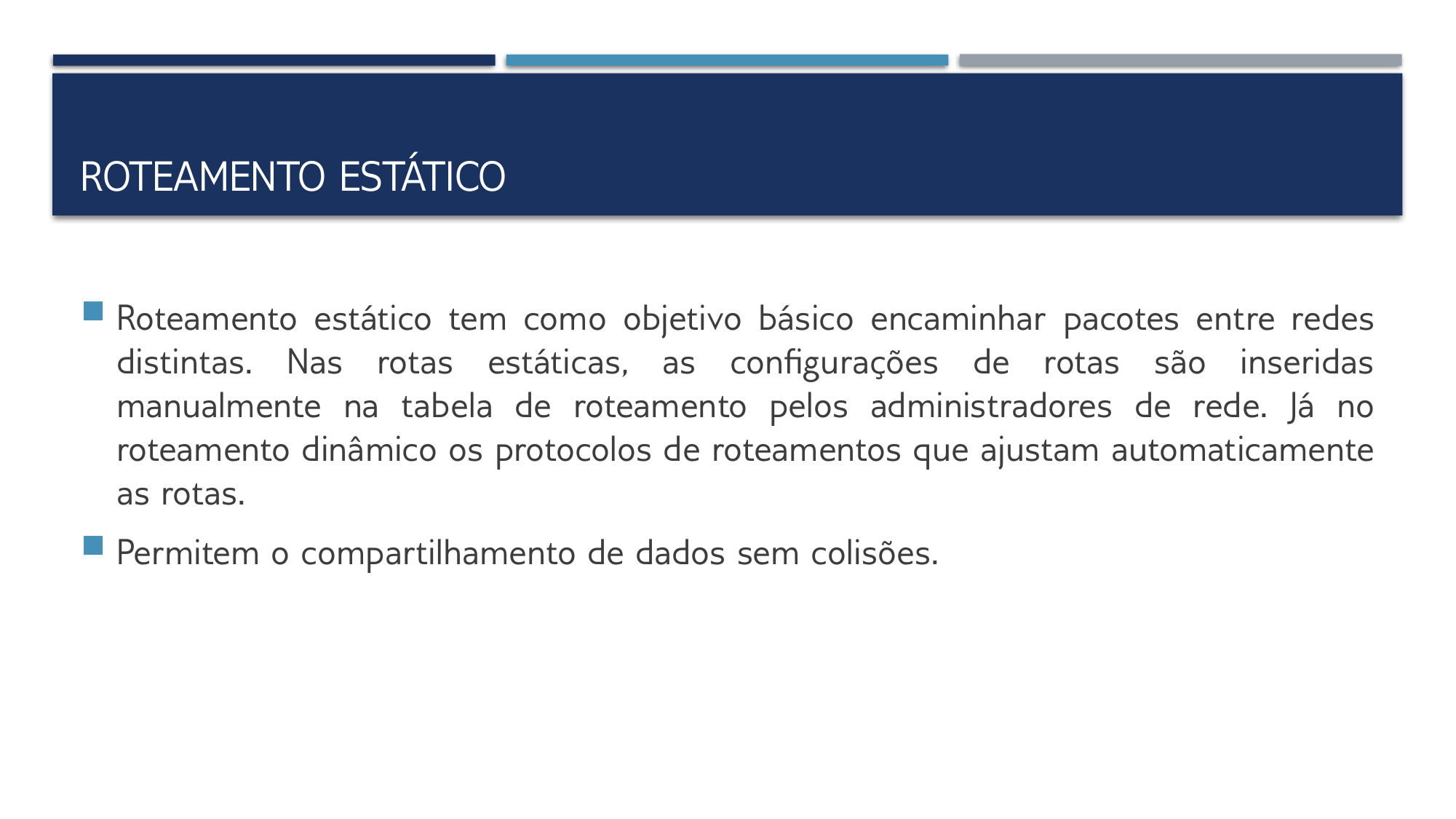

# Roteamento estático
Roteamento estático tem como objetivo básico encaminhar pacotes entre redes distintas. Nas rotas estáticas, as configurações de rotas são inseridas manualmente na tabela de roteamento pelos administradores de rede. Já no roteamento dinâmico os protocolos de roteamentos que ajustam automaticamente as rotas.
Permitem o compartilhamento de dados sem colisões.